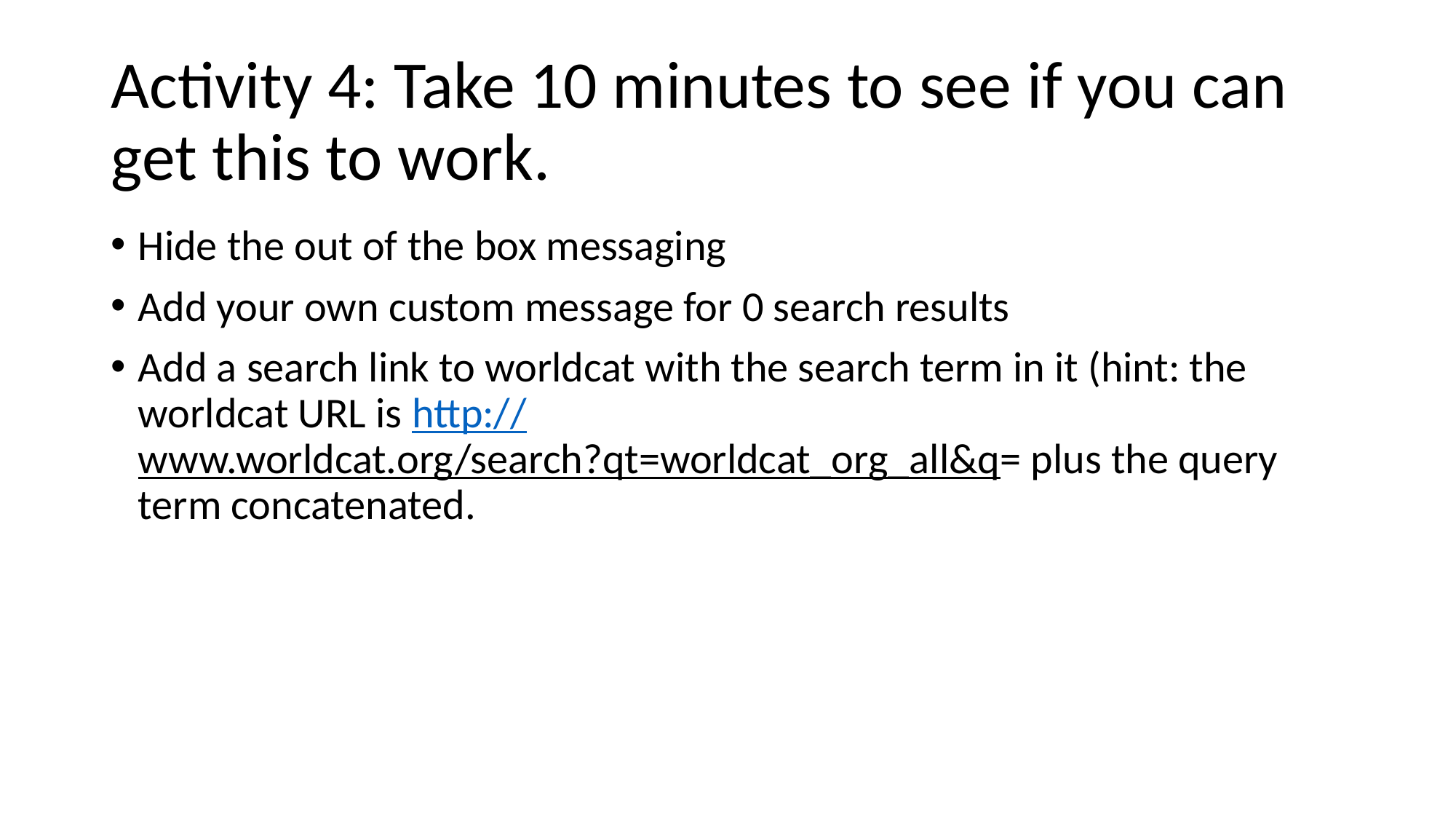

# Activity 4: Take 10 minutes to see if you can get this to work.
Hide the out of the box messaging
Add your own custom message for 0 search results
Add a search link to worldcat with the search term in it (hint: the worldcat URL is http://www.worldcat.org/search?qt=worldcat_org_all&q= plus the query term concatenated.